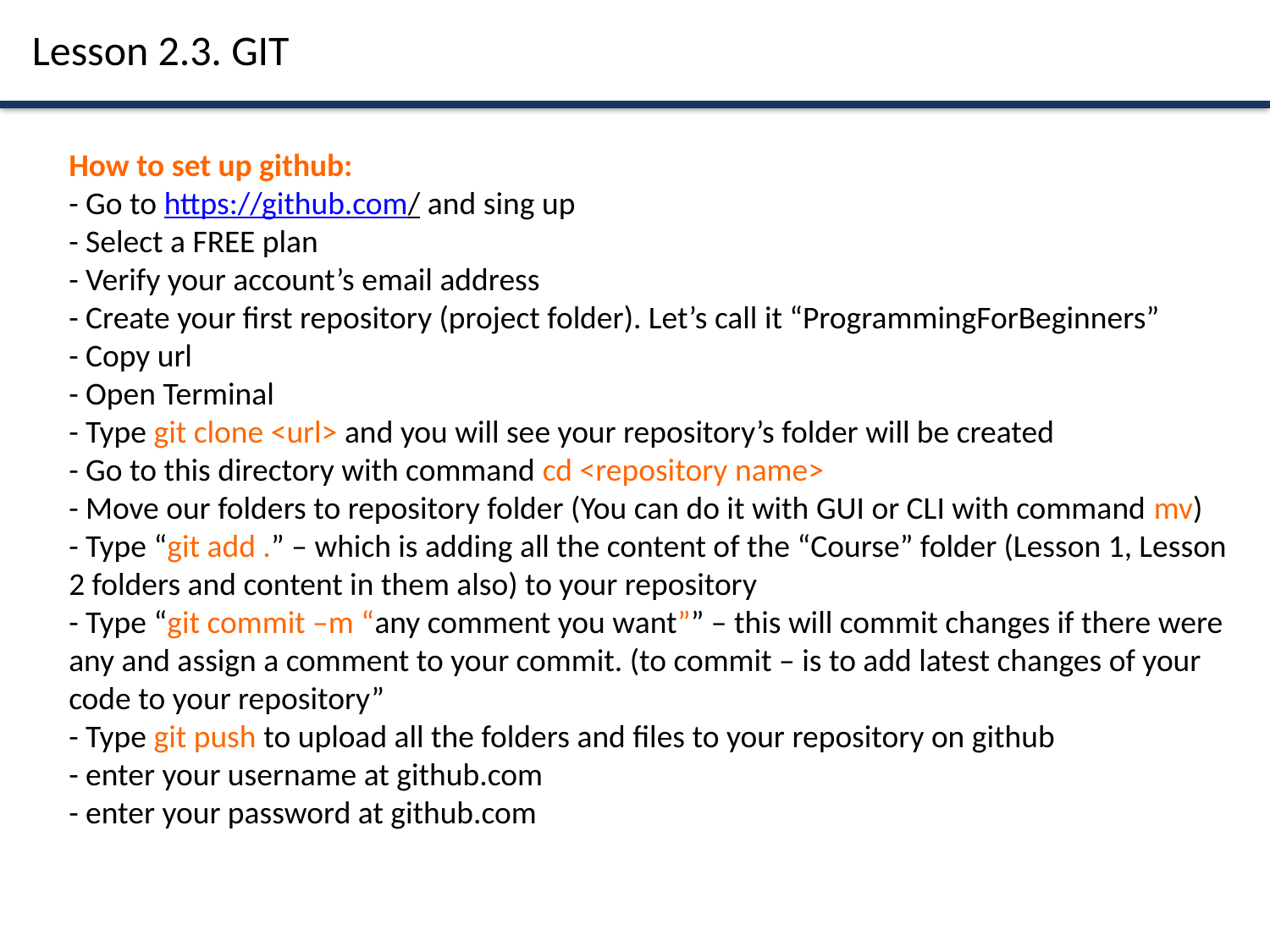

Lesson 2.3. GIT
How to set up github:
- Go to https://github.com/ and sing up
- Select a FREE plan
- Verify your account’s email address
- Create your first repository (project folder). Let’s call it “ProgrammingForBeginners”
- Copy url
- Open Terminal
- Type git clone <url> and you will see your repository’s folder will be created
- Go to this directory with command cd <repository name>
- Move our folders to repository folder (You can do it with GUI or CLI with command mv)
- Type “git add .” – which is adding all the content of the “Course” folder (Lesson 1, Lesson 2 folders and content in them also) to your repository
- Type “git commit –m “any comment you want”” – this will commit changes if there were any and assign a comment to your commit. (to commit – is to add latest changes of your code to your repository”
- Type git push to upload all the folders and files to your repository on github
- enter your username at github.com
- enter your password at github.com